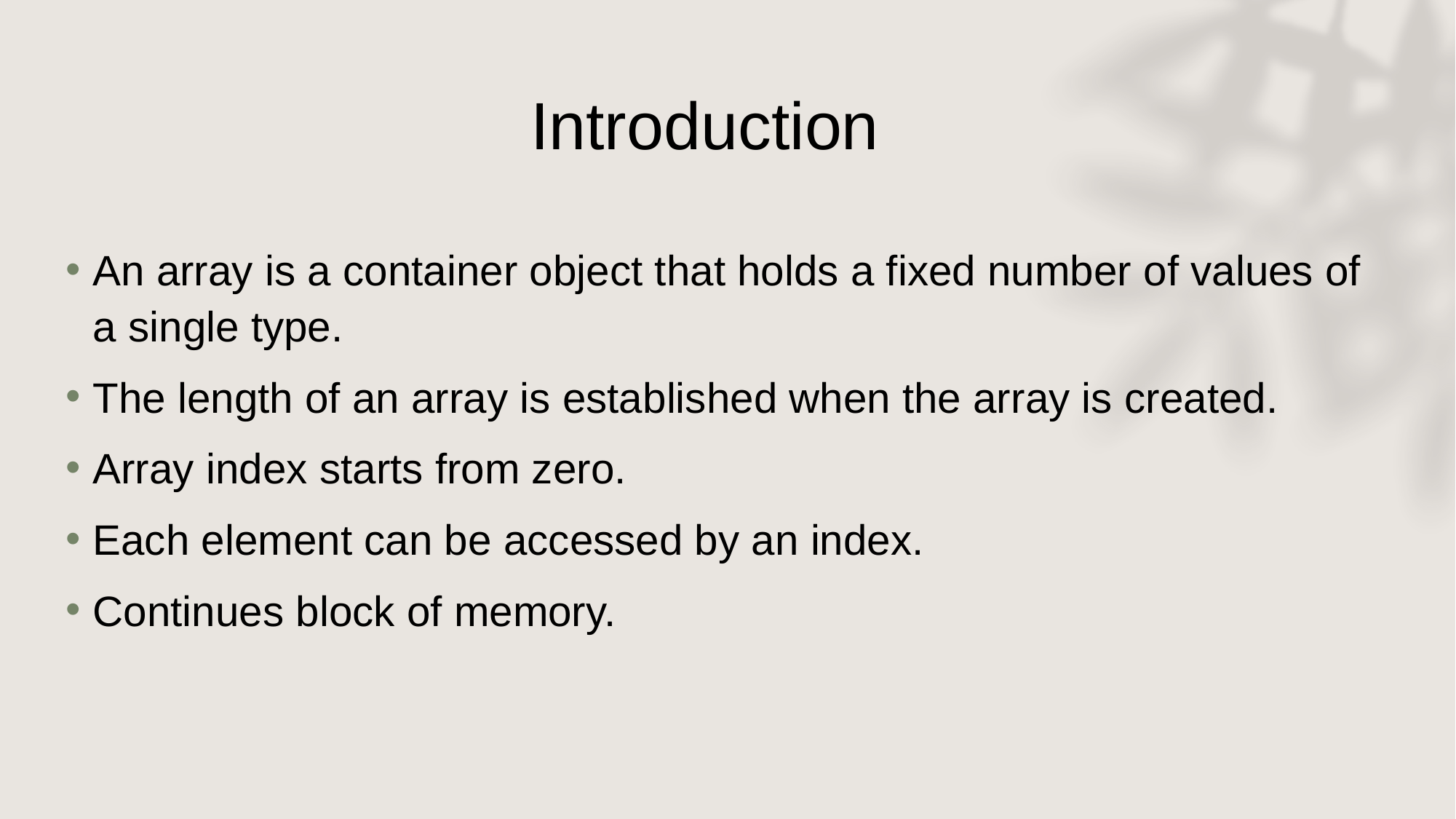

# Introduction
An array is a container object that holds a fixed number of values of a single type.
The length of an array is established when the array is created.
Array index starts from zero.
Each element can be accessed by an index.
Continues block of memory.